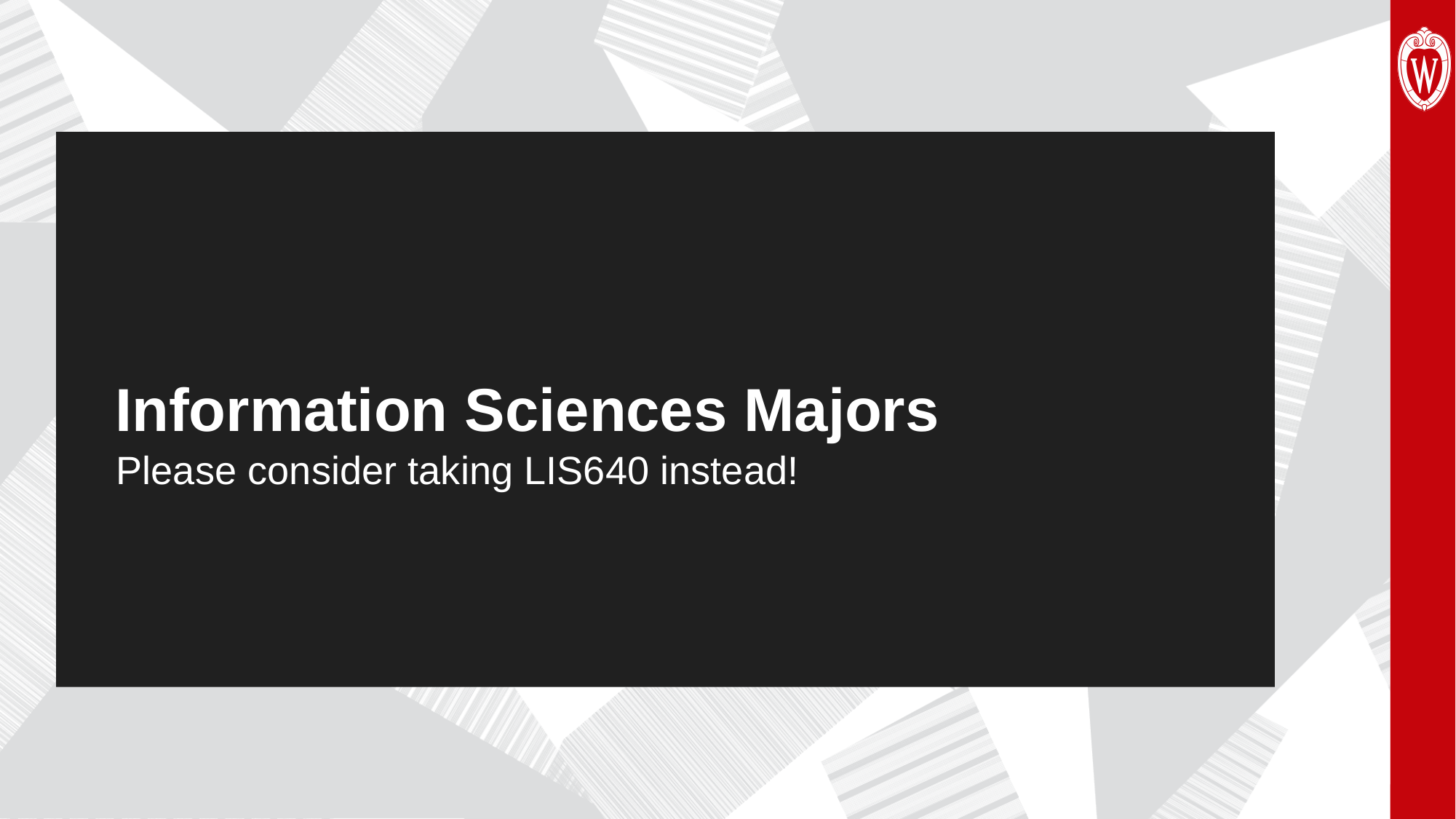

# Information Sciences Majors
Please consider taking LIS640 instead!